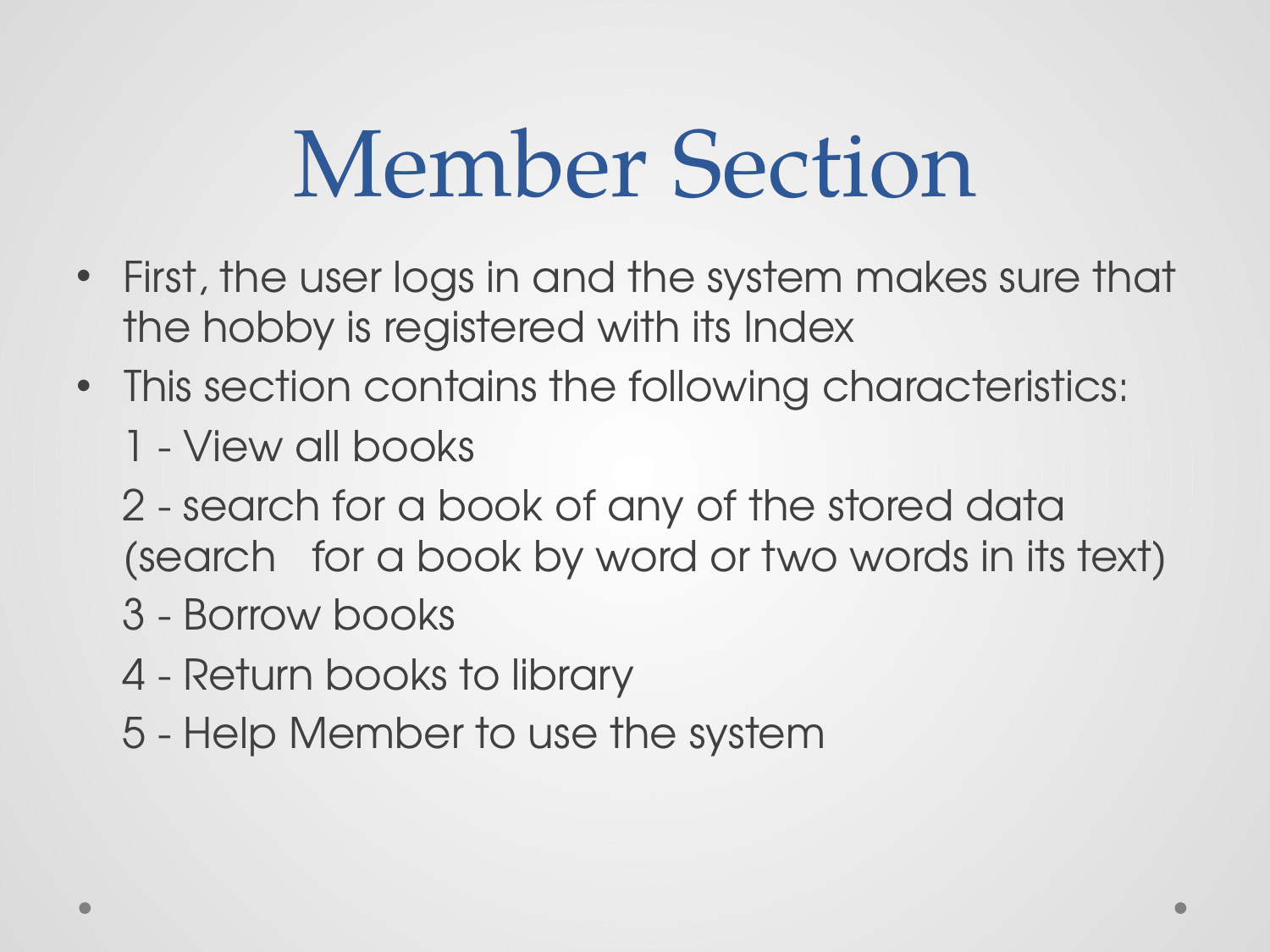

# Member Section
First, the user logs in and the system makes sure that the hobby is registered with its Index
This section contains the following characteristics:
    1 - View all books
    2 - search for a book of any of the stored data (search   for a book by word or two words in its text)
    3 - Borrow books
    4 - Return books to library
    5 - Help Member to use the system